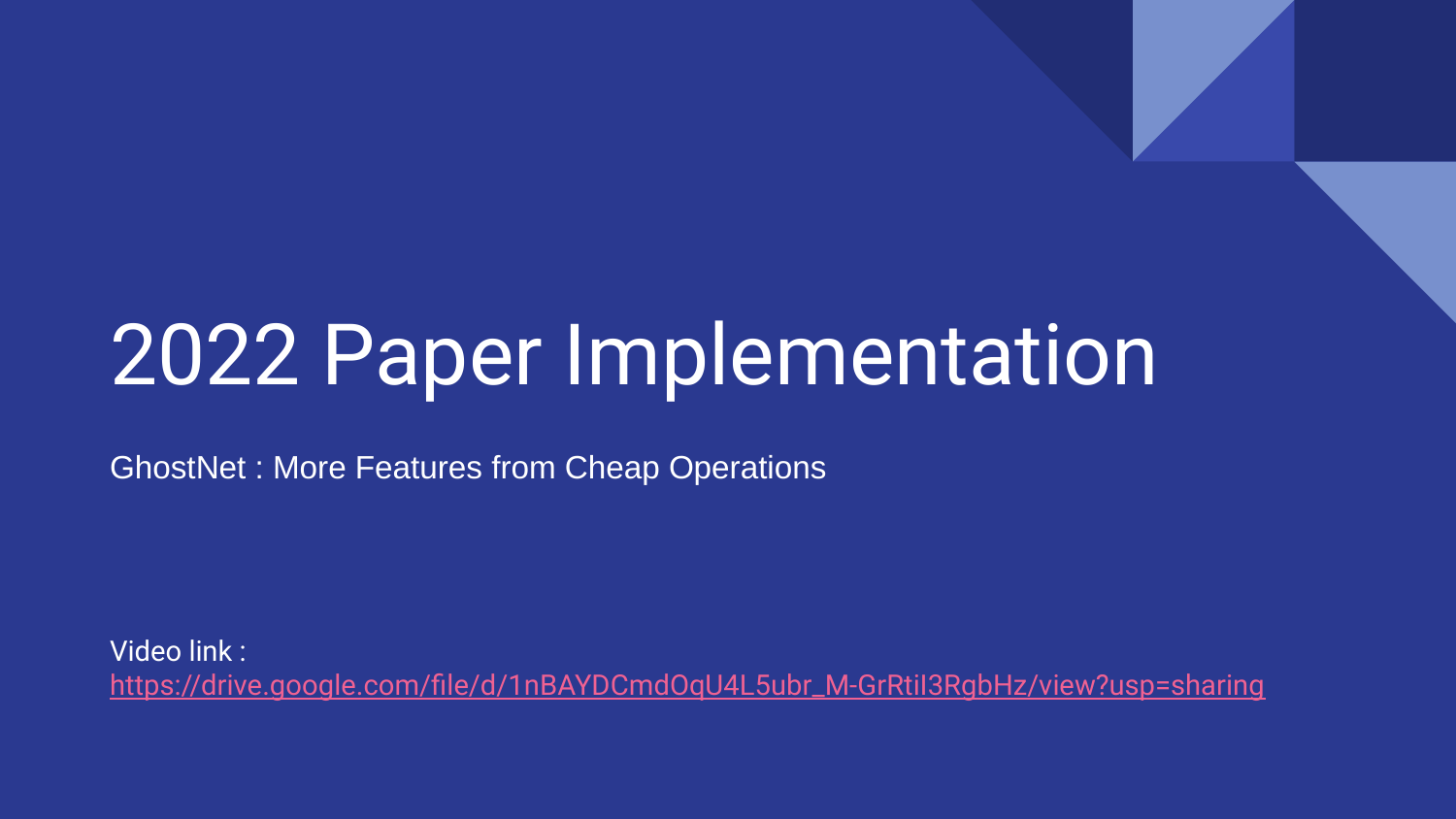

# 2022 Paper Implementation
GhostNet : More Features from Cheap Operations
Video link : https://drive.google.com/file/d/1nBAYDCmdOqU4L5ubr_M-GrRtiI3RgbHz/view?usp=sharing